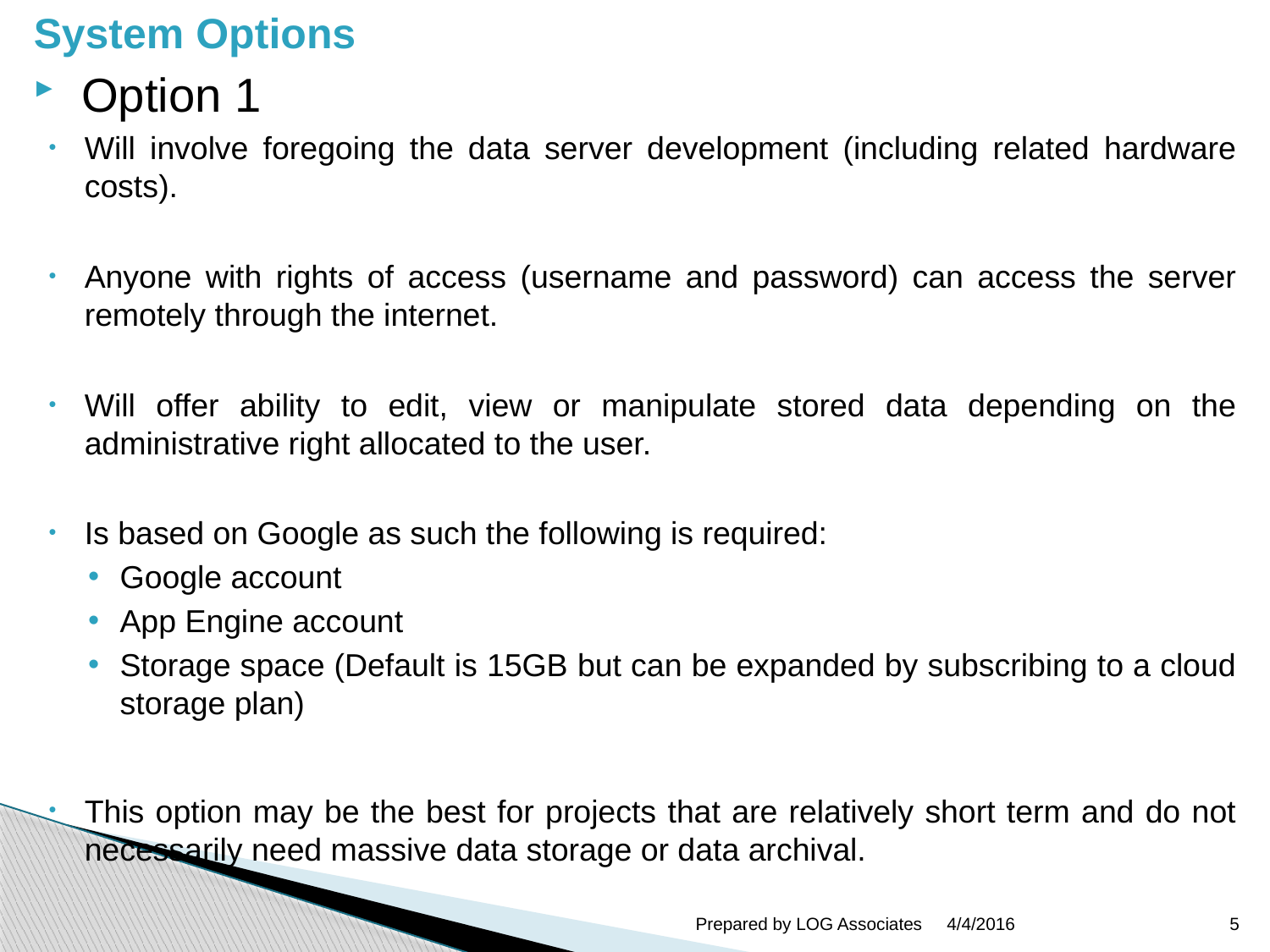

System Options
Option 1
Will involve foregoing the data server development (including related hardware costs).

Anyone with rights of access (username and password) can access the server remotely through the internet.

Will offer ability to edit, view or manipulate stored data depending on the administrative right allocated to the user.

Is based on Google as such the following is required:
Google account
App Engine account
Storage space (Default is 15GB but can be expanded by subscribing to a cloud storage plan)

This option may be the best for projects that are relatively short term and do not necessarily need massive data storage or data archival.

Prepared by LOG Associates
4/4/2016
5